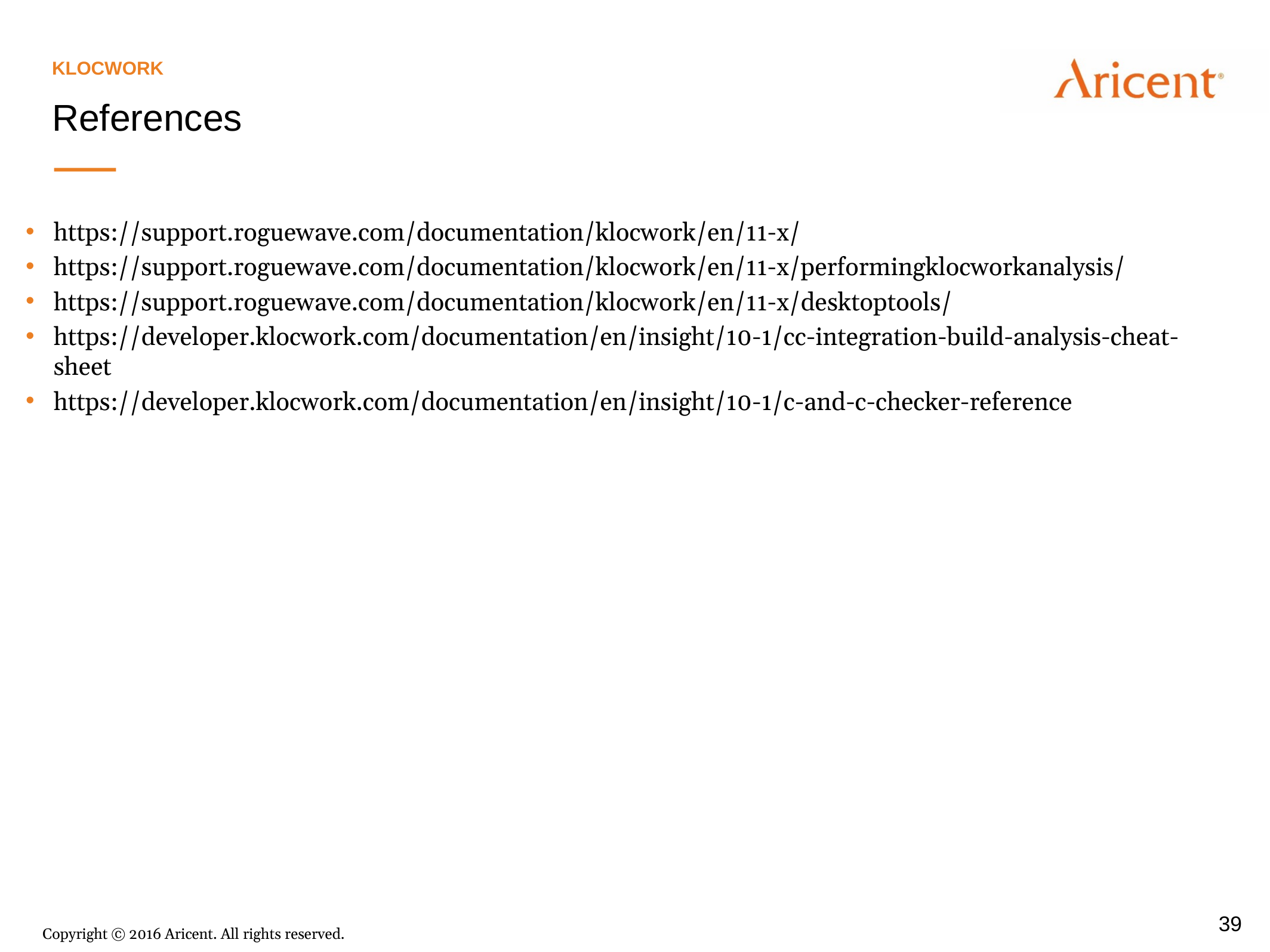

Klocwork
References
https://support.roguewave.com/documentation/klocwork/en/11-x/
https://support.roguewave.com/documentation/klocwork/en/11-x/performingklocworkanalysis/
https://support.roguewave.com/documentation/klocwork/en/11-x/desktoptools/
https://developer.klocwork.com/documentation/en/insight/10-1/cc-integration-build-analysis-cheat-sheet
https://developer.klocwork.com/documentation/en/insight/10-1/c-and-c-checker-reference